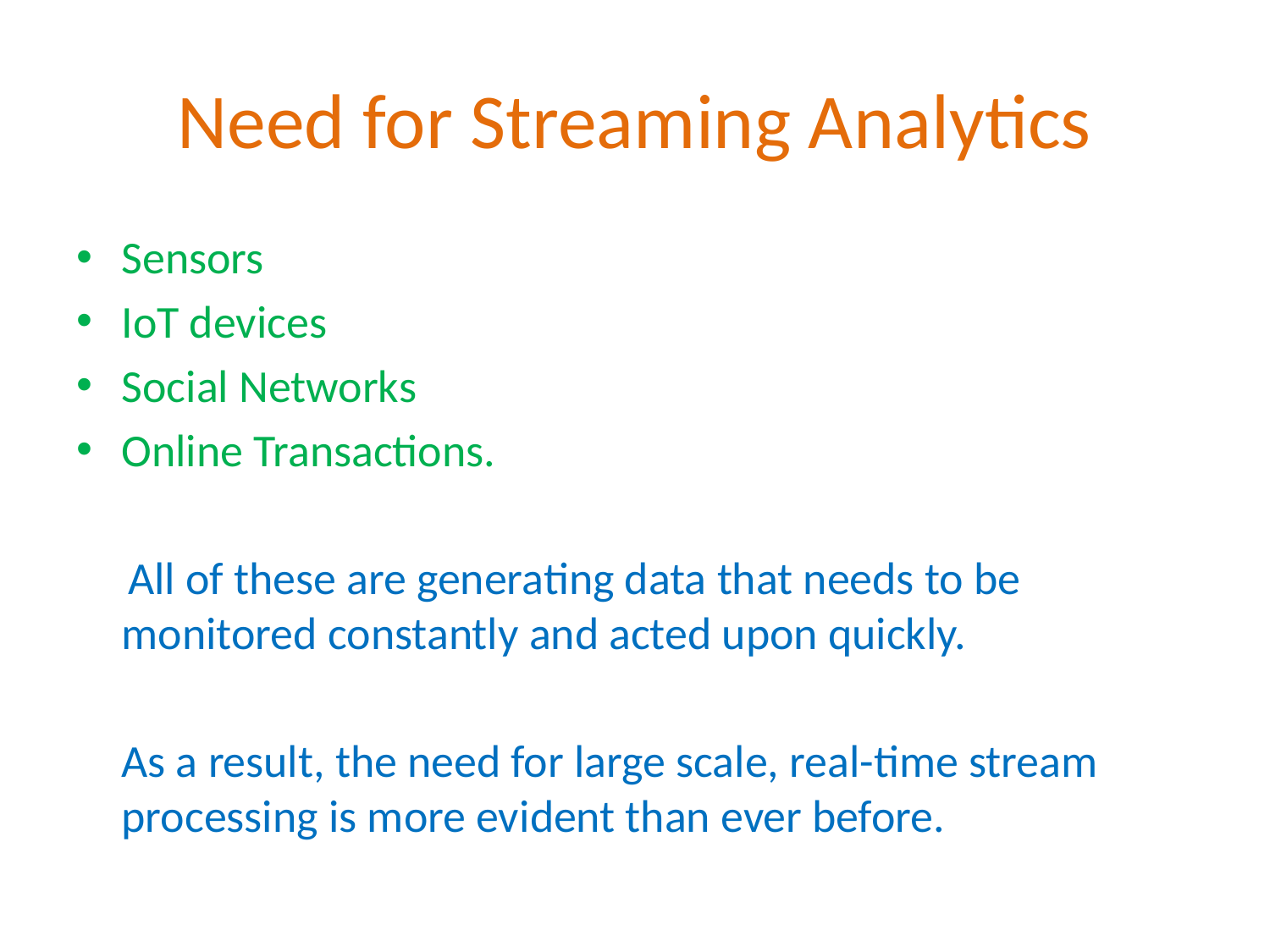

# Need for Streaming Analytics
Sensors
IoT devices
Social Networks
Online Transactions.

     All of these are generating data that needs to be monitored constantly and acted upon quickly.

	As a result, the need for large scale, real-time stream processing is more evident than ever before.